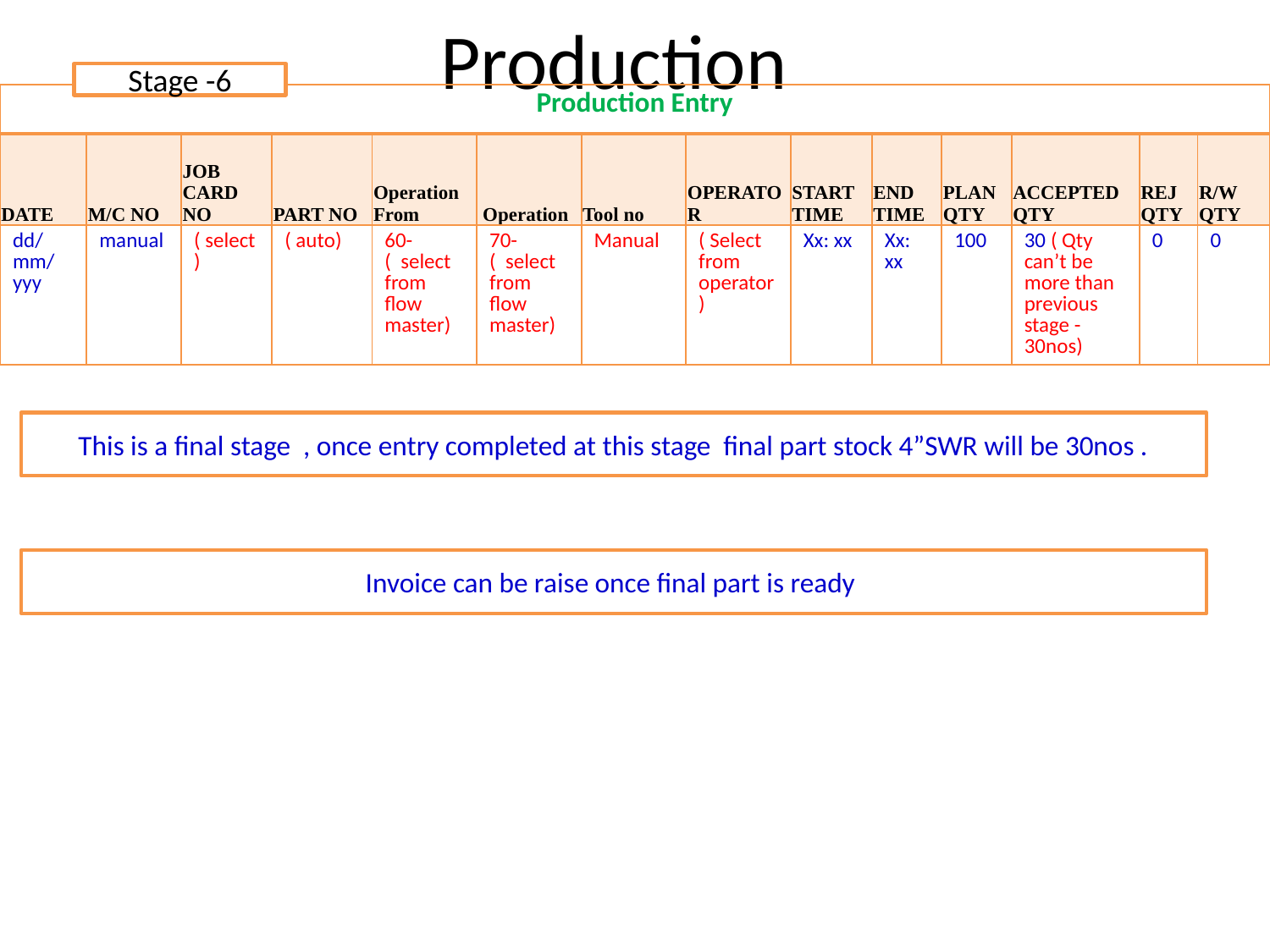

# Production
Stage -6
| Production Entry |  |  |  |  |  |  |  |  |  |  |  |  |  |
| --- | --- | --- | --- | --- | --- | --- | --- | --- | --- | --- | --- | --- | --- |
| DATE | M/C NO | JOB CARD NO | PART NO | Operation From | Operation | Tool no | OPERATOR | START TIME | END TIME | PLAN QTY | ACCEPTED QTY | REJ QTY | R/W QTY |
| dd/mm/yyy | manual | ( select) | ( auto) | 60- ( select from flow master) | 70- ( select from flow master) | Manual | ( Select from operator) | Xx: xx | Xx: xx | 100 | 30 ( Qty can’t be more than previous stage -30nos) | 0 | 0 |
This is a final stage  , once entry completed at this stage  final part stock 4”SWR will be 30nos .
Invoice can be raise once final part is ready